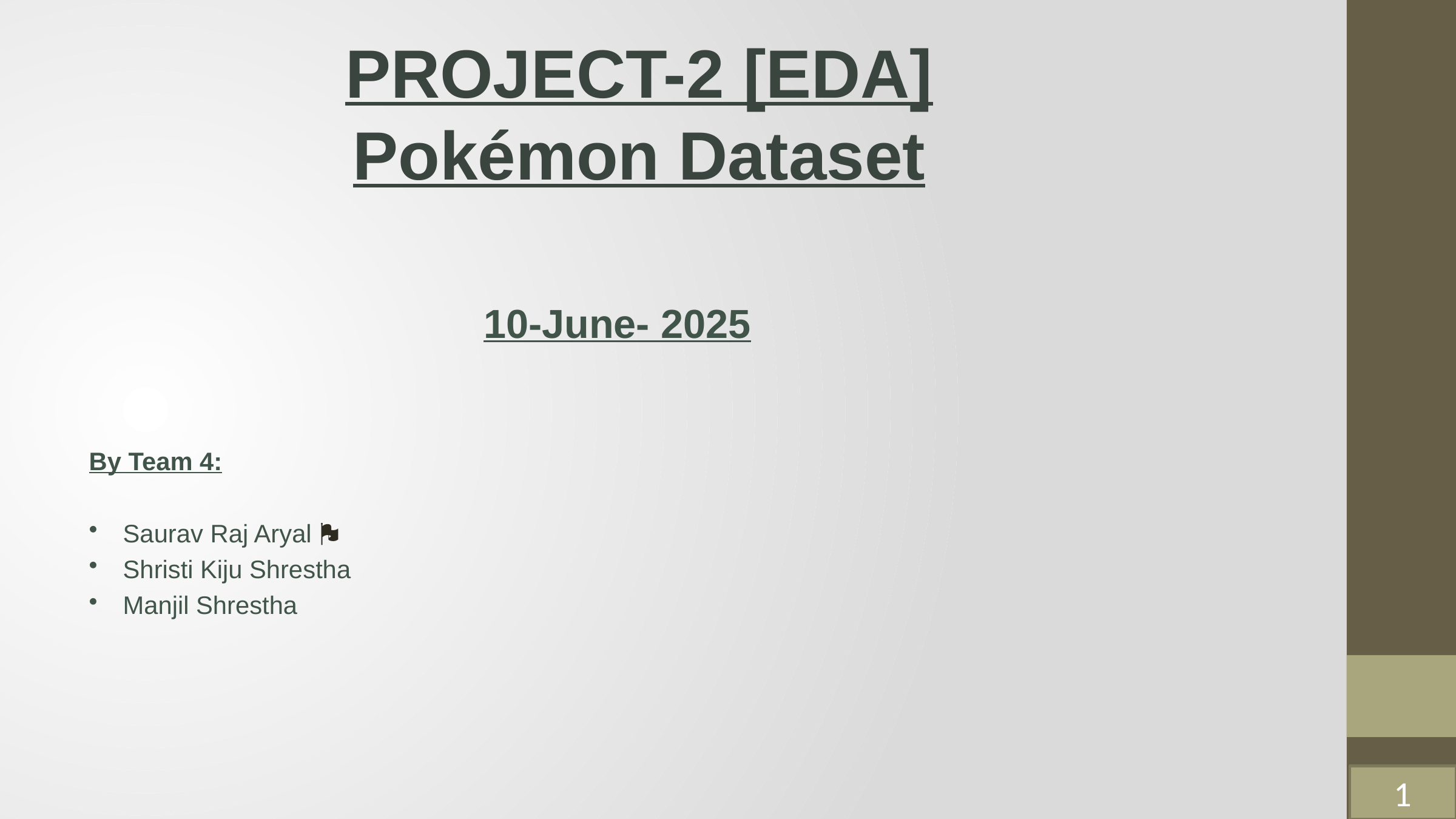

PROJECT-2 [EDA]
Pokémon Dataset

10-June- 2025
By Team 4:

Saurav Raj Aryal 🏴‍
Shristi Kiju Shrestha
Manjil Shrestha

1